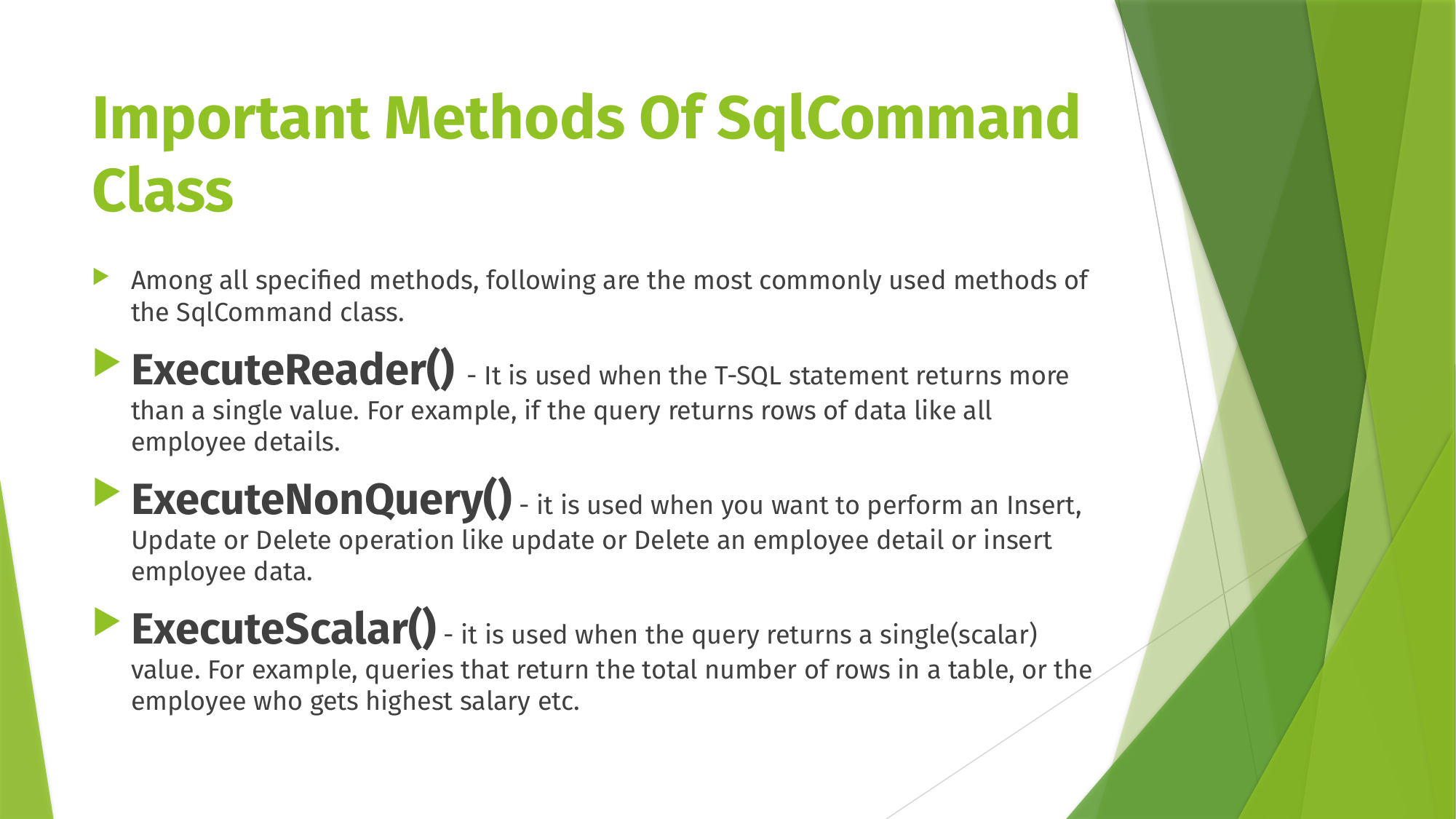

# Important Methods Of SqlCommand Class
Among all specified methods, following are the most commonly used methods of the SqlCommand class.
ExecuteReader() - It is used when the T-SQL statement returns more than a single value. For example, if the query returns rows of data like all employee details.
ExecuteNonQuery() - it is used when you want to perform an Insert, Update or Delete operation like update or Delete an employee detail or insert employee data.
ExecuteScalar() - it is used when the query returns a single(scalar) value. For example, queries that return the total number of rows in a table, or the employee who gets highest salary etc.